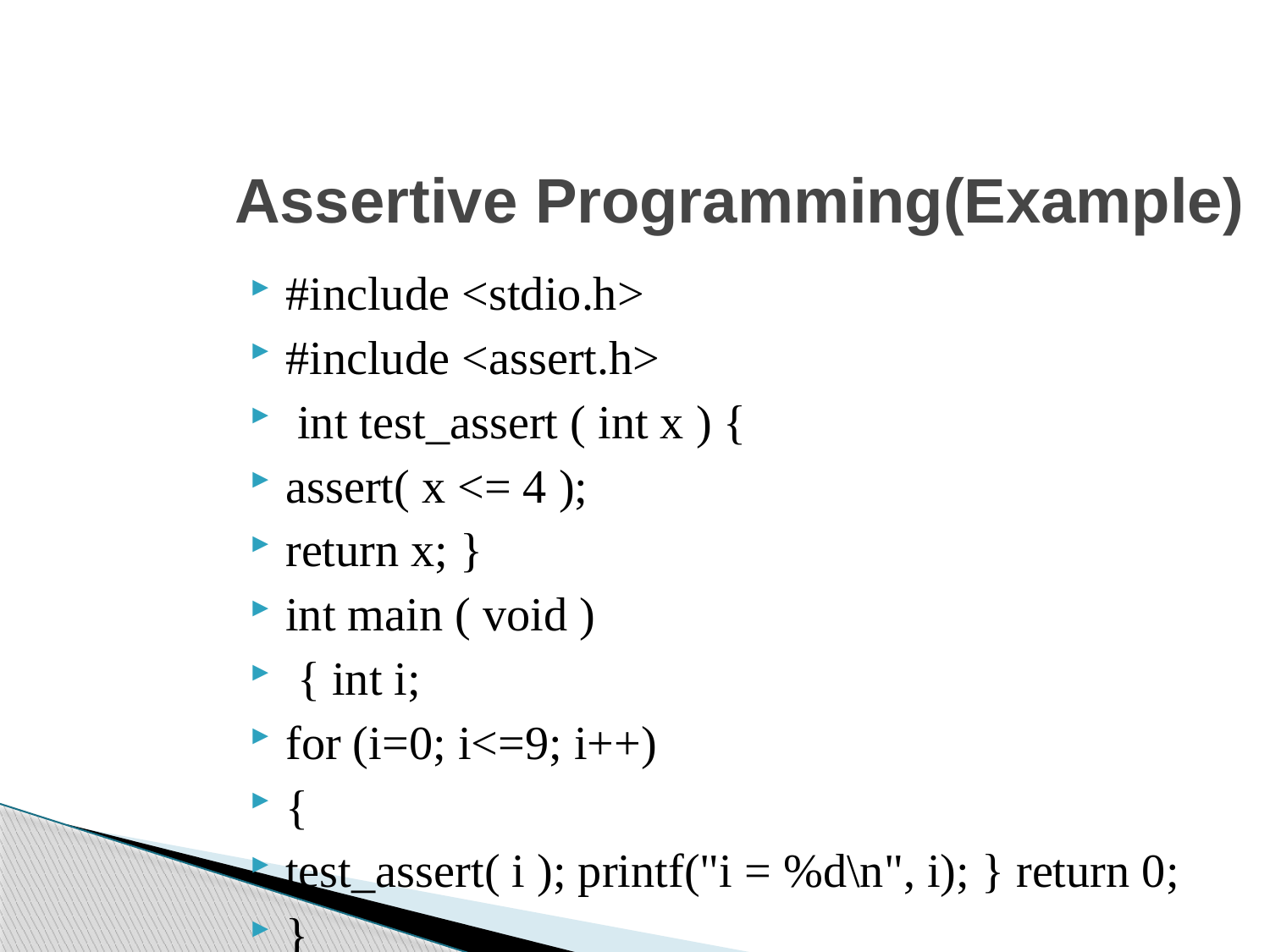

Assertive Programming(Example)
#include <stdio.h>
#include <assert.h>
 int test_assert ( int x ) {
assert( x <= 4 );
return x; }
int main ( void )
 { int i;
for (i=0; i<=9; i++)
{
test_assert( i ); printf("i = %d\n", i); } return 0;
}